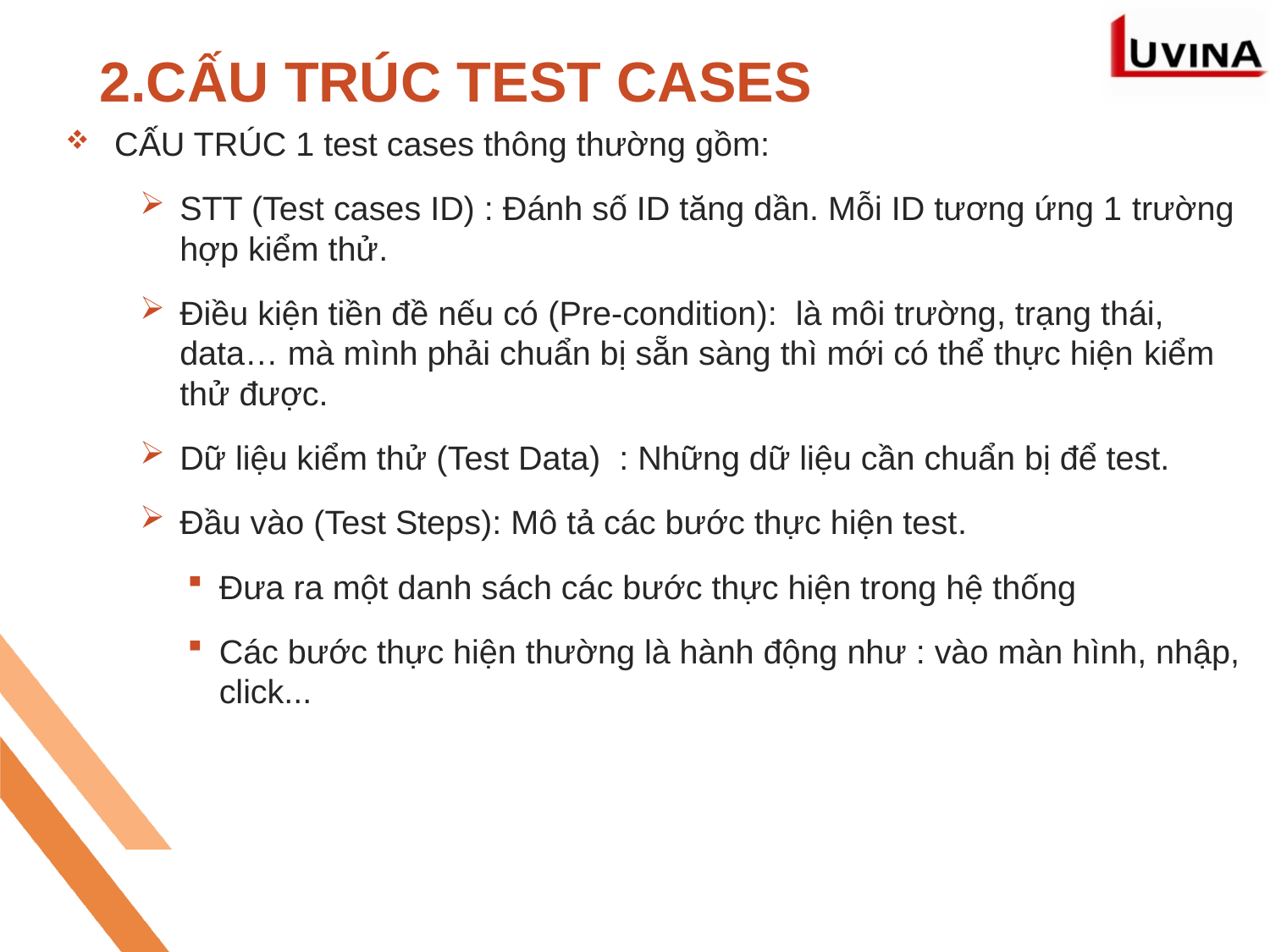

# 2.CẤU TRÚC TEST CASES
 CẤU TRÚC 1 test cases thông thường gồm:
STT (Test cases ID) : Đánh số ID tăng dần. Mỗi ID tương ứng 1 trường hợp kiểm thử.
Điều kiện tiền đề nếu có (Pre-condition):  là môi trường, trạng thái, data… mà mình phải chuẩn bị sẵn sàng thì mới có thể thực hiện kiểm thử được.
Dữ liệu kiểm thử (Test Data)  : Những dữ liệu cần chuẩn bị để test.
Đầu vào (Test Steps): Mô tả các bước thực hiện test.
Đưa ra một danh sách các bước thực hiện trong hệ thống
Các bước thực hiện thường là hành động như : vào màn hình, nhập, click...